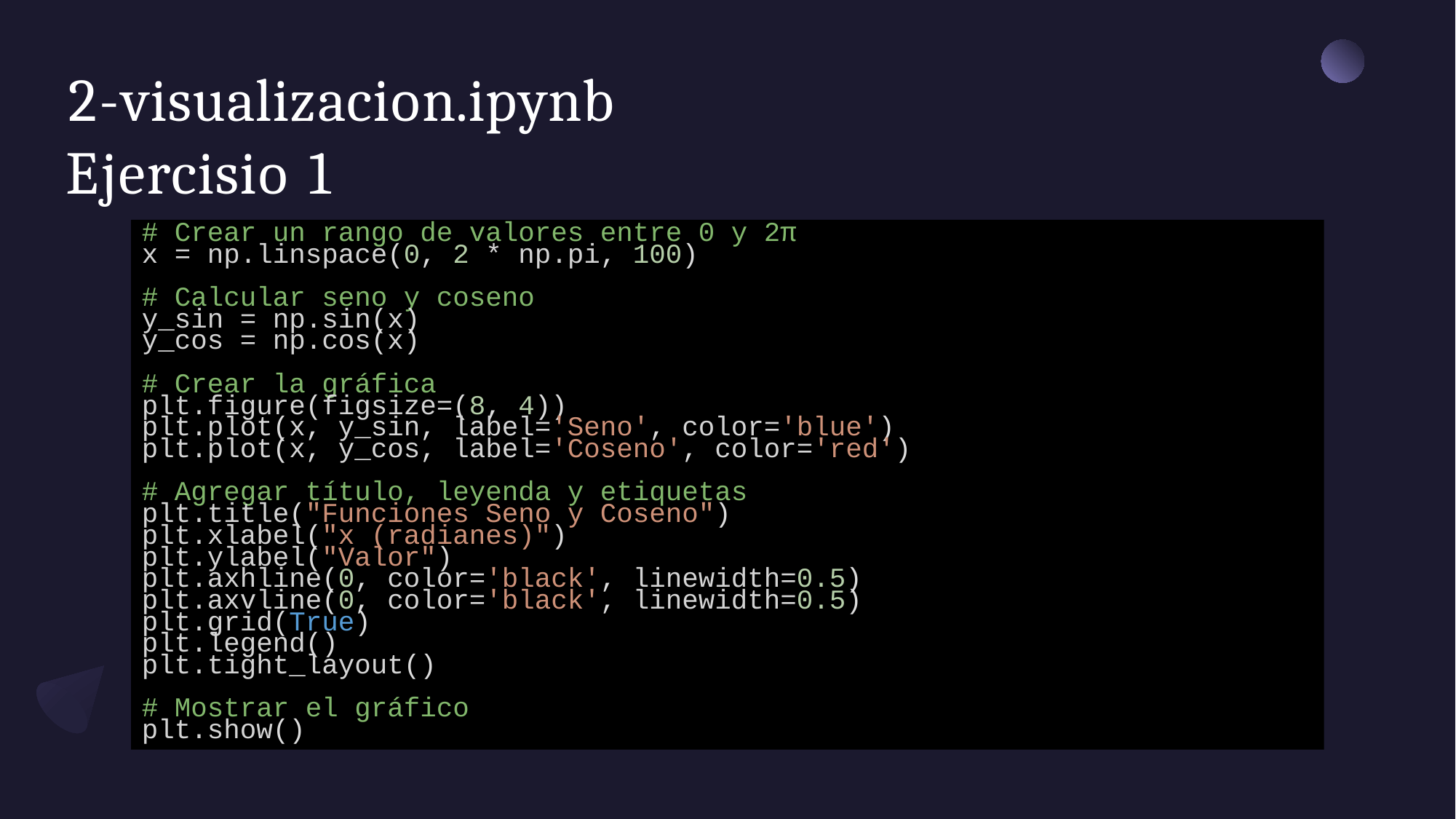

# 2-visualizacion.ipynb Ejercisio 1
# Crear un rango de valores entre 0 y 2π
x = np.linspace(0, 2 * np.pi, 100)
# Calcular seno y coseno
y_sin = np.sin(x)
y_cos = np.cos(x)
# Crear la gráfica
plt.figure(figsize=(8, 4))
plt.plot(x, y_sin, label='Seno', color='blue')
plt.plot(x, y_cos, label='Coseno', color='red')
# Agregar título, leyenda y etiquetas
plt.title("Funciones Seno y Coseno")
plt.xlabel("x (radianes)")
plt.ylabel("Valor")
plt.axhline(0, color='black', linewidth=0.5)
plt.axvline(0, color='black', linewidth=0.5)
plt.grid(True)
plt.legend()
plt.tight_layout()
# Mostrar el gráfico
plt.show()